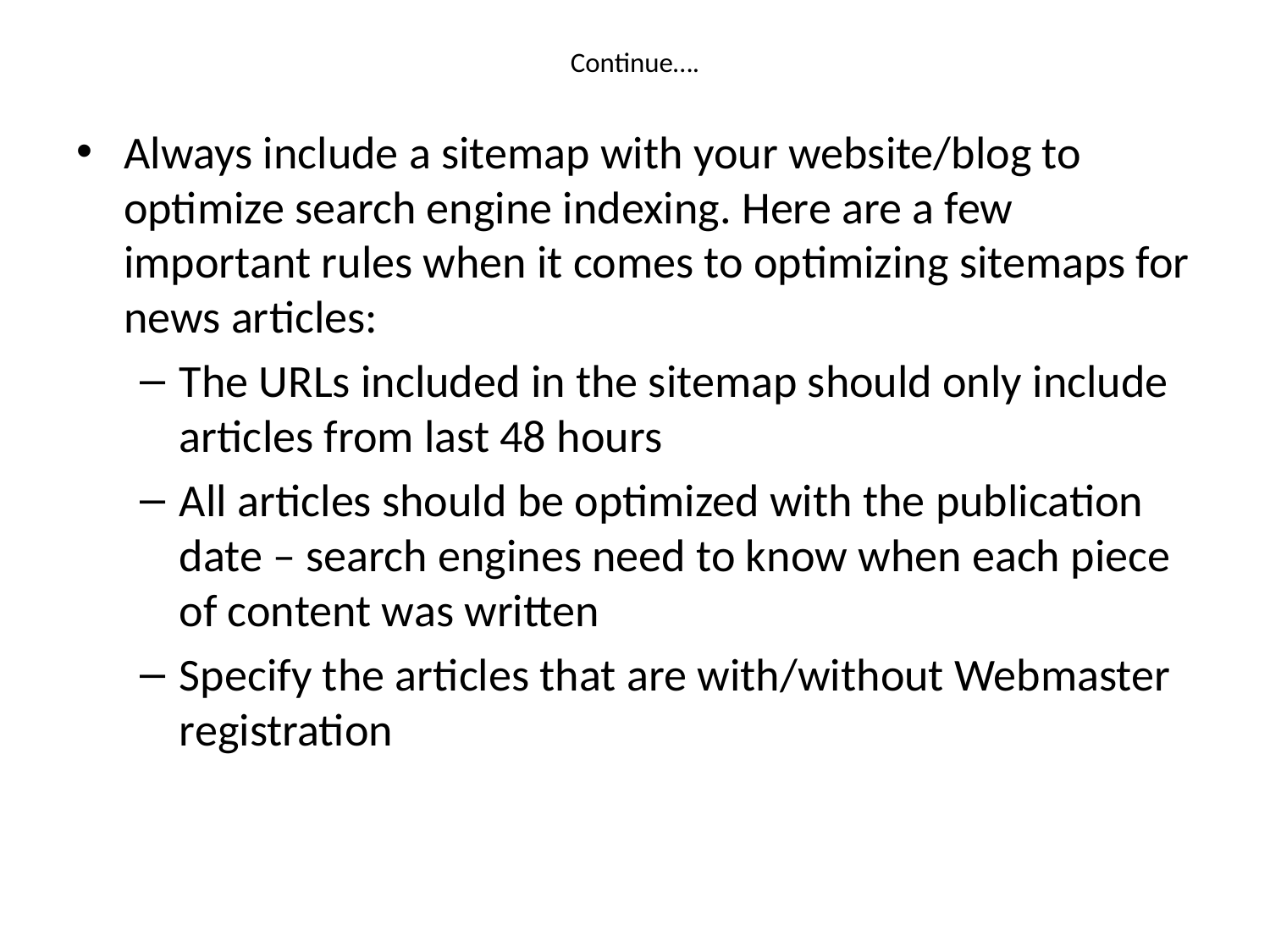

# Continue….
Always include a sitemap with your website/blog to optimize search engine indexing. Here are a few important rules when it comes to optimizing sitemaps for news articles:
The URLs included in the sitemap should only include articles from last 48 hours
All articles should be optimized with the publication date – search engines need to know when each piece of content was written
Specify the articles that are with/without Webmaster registration